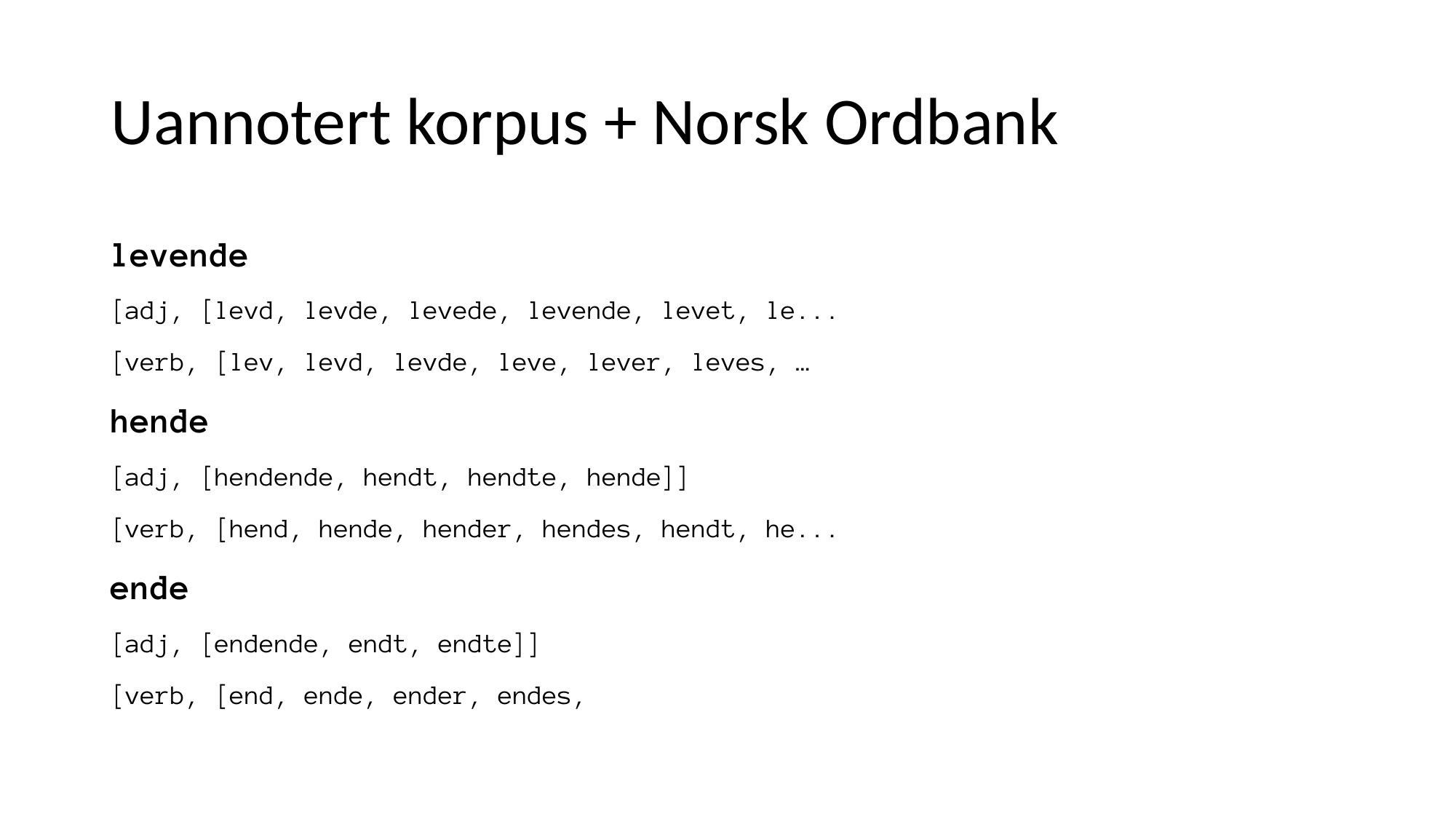

# Uannotert korpus + Norsk Ordbank
levende
[adj, [levd, levde, levede, levende, levet, le...
[verb, [lev, levd, levde, leve, lever, leves, …
hende
[adj, [hendende, hendt, hendte, hende]]
[verb, [hend, hende, hender, hendes, hendt, he...
ende
[adj, [endende, endt, endte]]
[verb, [end, ende, ender, endes,